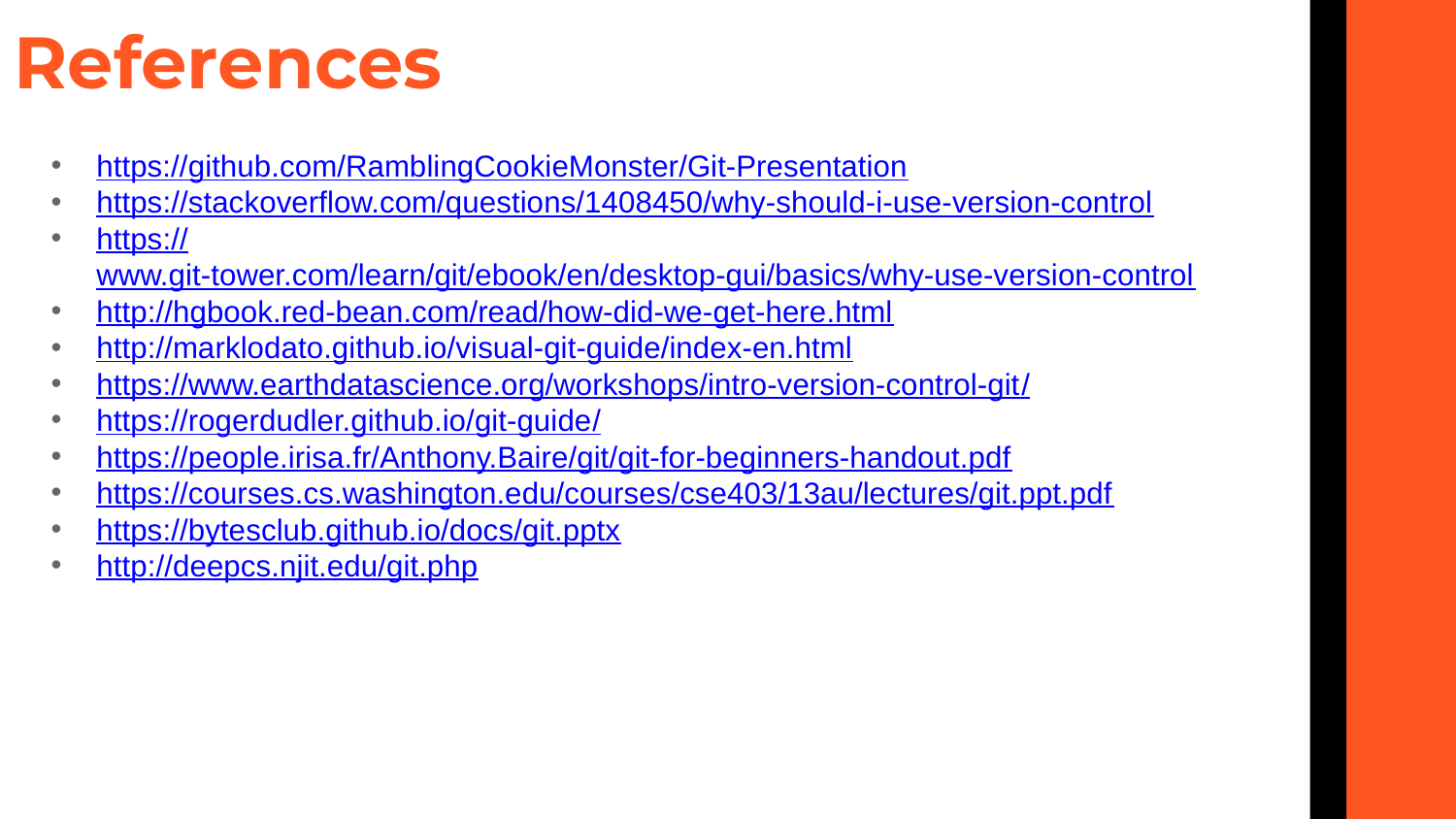

References
https://github.com/RamblingCookieMonster/Git-Presentation
https://stackoverflow.com/questions/1408450/why-should-i-use-version-control
https://www.git-tower.com/learn/git/ebook/en/desktop-gui/basics/why-use-version-control
http://hgbook.red-bean.com/read/how-did-we-get-here.html
http://marklodato.github.io/visual-git-guide/index-en.html
https://www.earthdatascience.org/workshops/intro-version-control-git/
https://rogerdudler.github.io/git-guide/
https://people.irisa.fr/Anthony.Baire/git/git-for-beginners-handout.pdf
https://courses.cs.washington.edu/courses/cse403/13au/lectures/git.ppt.pdf
https://bytesclub.github.io/docs/git.pptx
http://deepcs.njit.edu/git.php